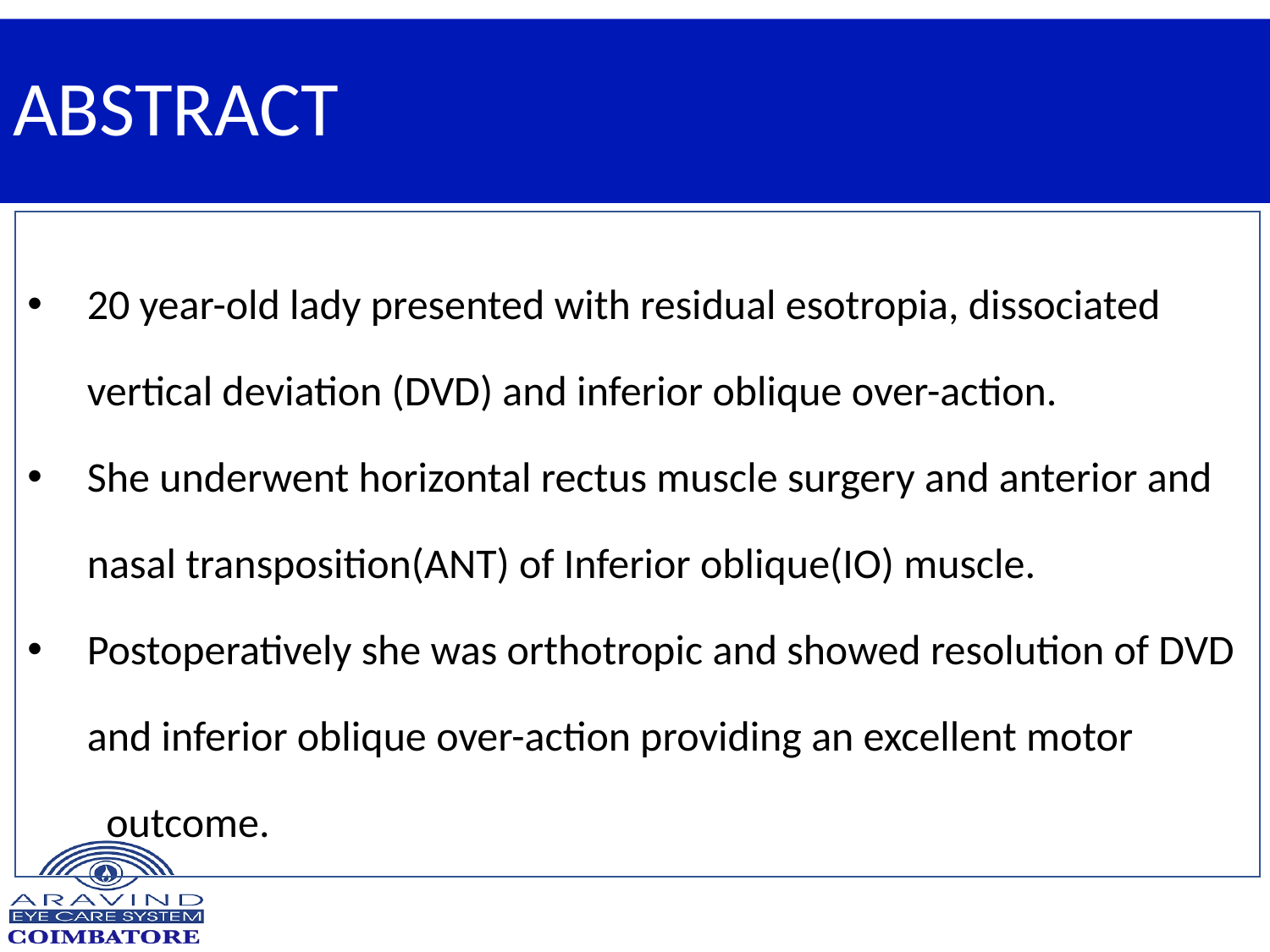

# ABSTRACT
20 year-old lady presented with residual esotropia, dissociated vertical deviation (DVD) and inferior oblique over-action.
She underwent horizontal rectus muscle surgery and anterior and nasal transposition(ANT) of Inferior oblique(IO) muscle.
Postoperatively she was orthotropic and showed resolution of DVD and inferior oblique over-action providing an excellent motor              outcome.